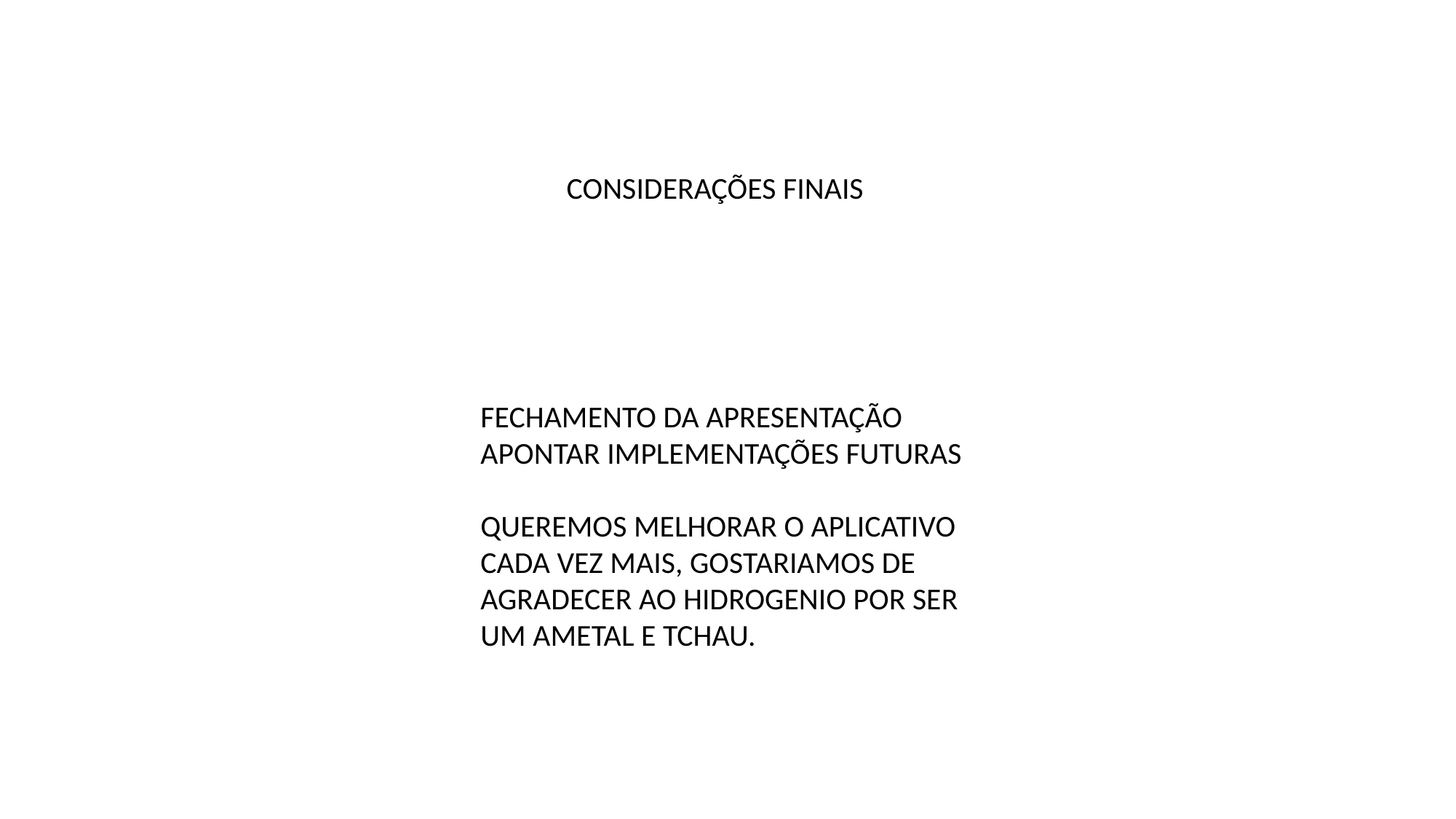

CONSIDERAÇÕES FINAIS
FECHAMENTO DA APRESENTAÇÃO
APONTAR IMPLEMENTAÇÕES FUTURAS

QUEREMOS MELHORAR O APLICATIVO CADA VEZ MAIS, GOSTARIAMOS DE AGRADECER AO HIDROGENIO POR SER UM AMETAL E TCHAU.